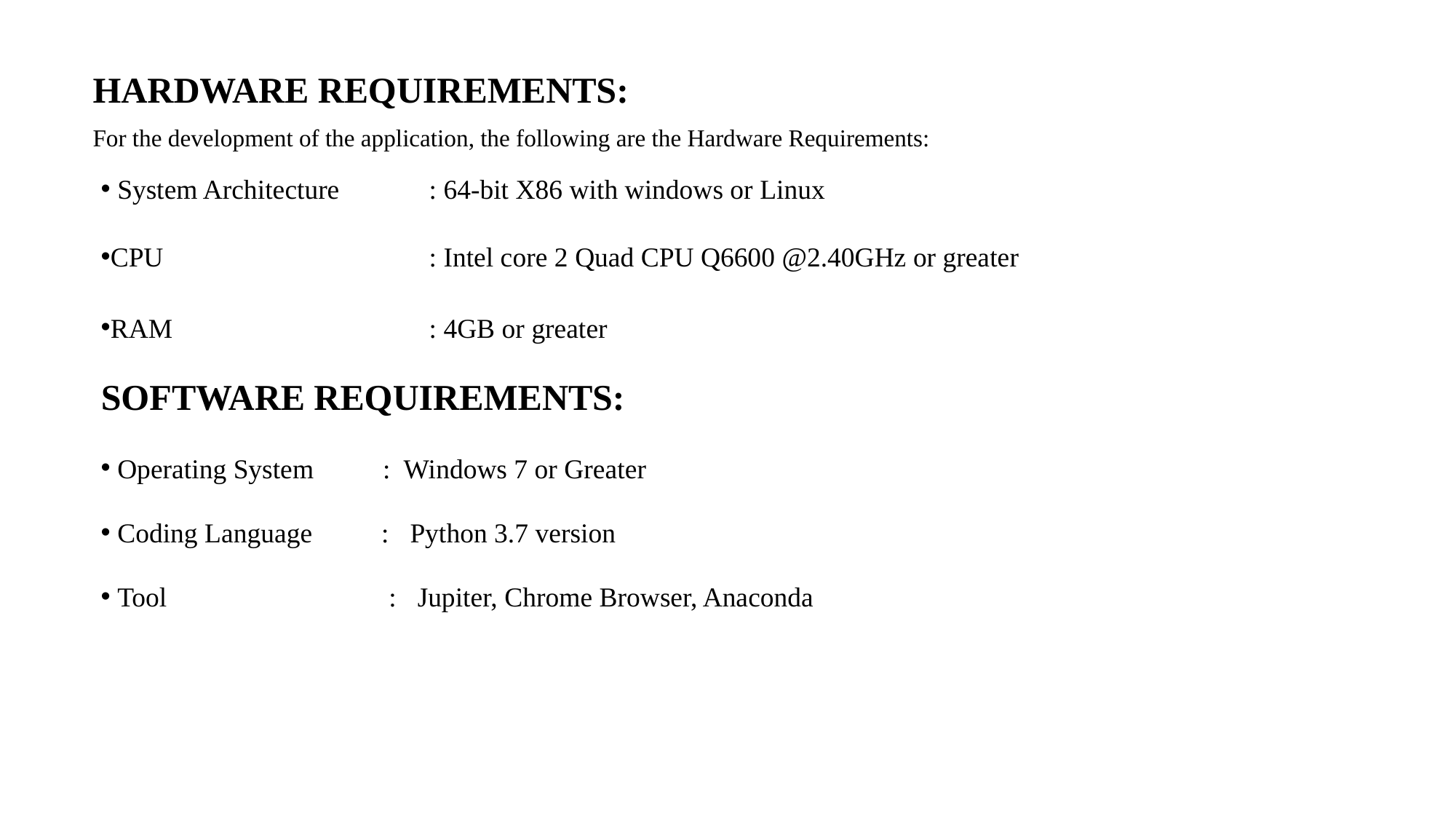

HARDWARE REQUIREMENTS:
For the development of the application, the following are the Hardware Requirements:
 System Architecture 	: 64-bit X86 with windows or Linux
CPU 			: Intel core 2 Quad CPU Q6600 @2.40GHz or greater
RAM 			: 4GB or greater
SOFTWARE REQUIREMENTS:
 Operating System          :  Windows 7 or Greater
 Coding Language          :   Python 3.7 version
 Tool            	          :   Jupiter, Chrome Browser, Anaconda